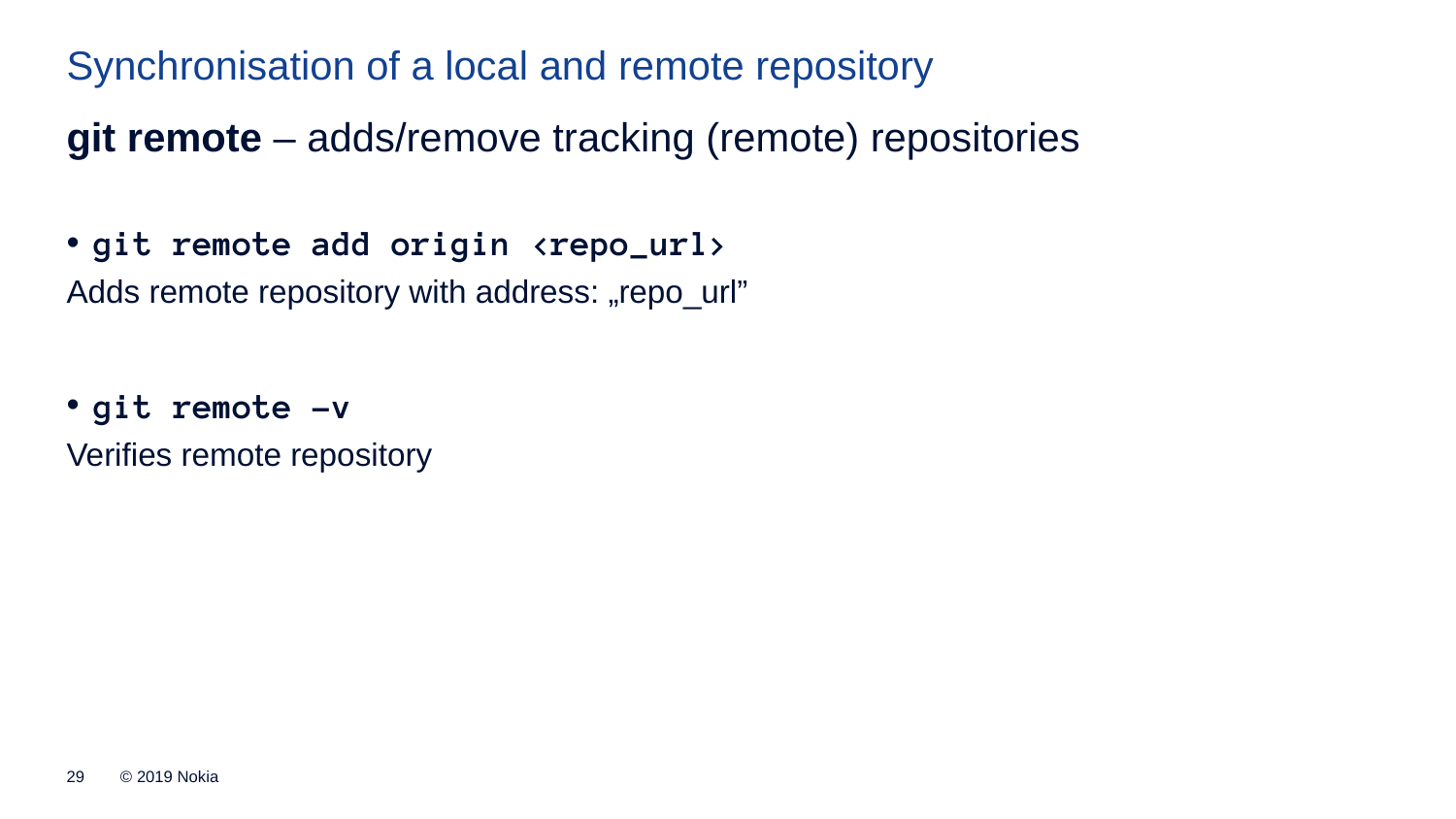

Synchronisation of a local and remote repository
git remote – adds/remove tracking (remote) repositories

git remote add origin <repo_url>
Adds remote repository with address: „repo_url”

git remote –v
Verifies remote repository